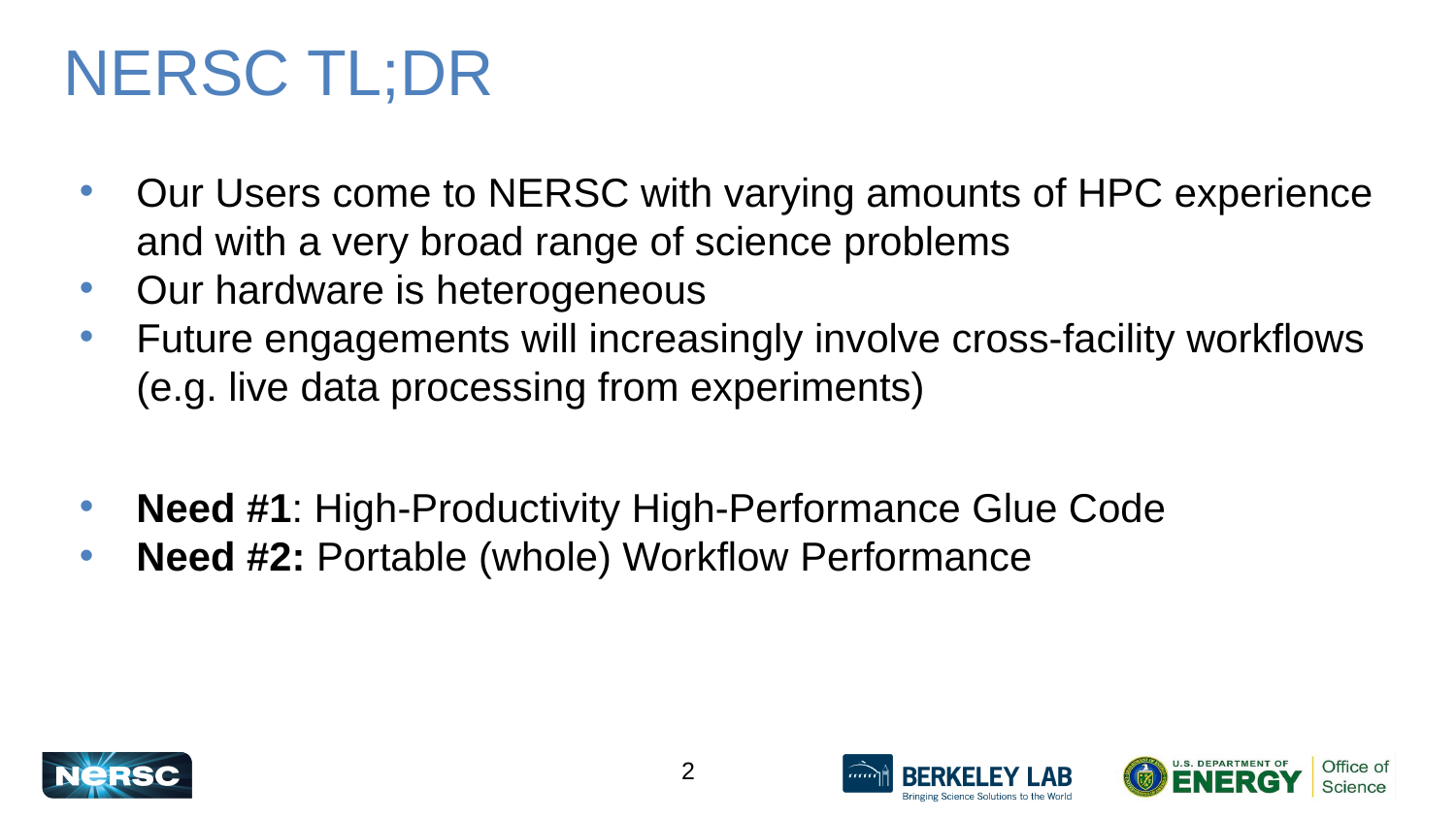

# NERSC TL;DR
Our Users come to NERSC with varying amounts of HPC experience and with a very broad range of science problems
Our hardware is heterogeneous
Future engagements will increasingly involve cross-facility workflows (e.g. live data processing from experiments)

Need #1: High-Productivity High-Performance Glue Code
Need #2: Portable (whole) Workflow Performance